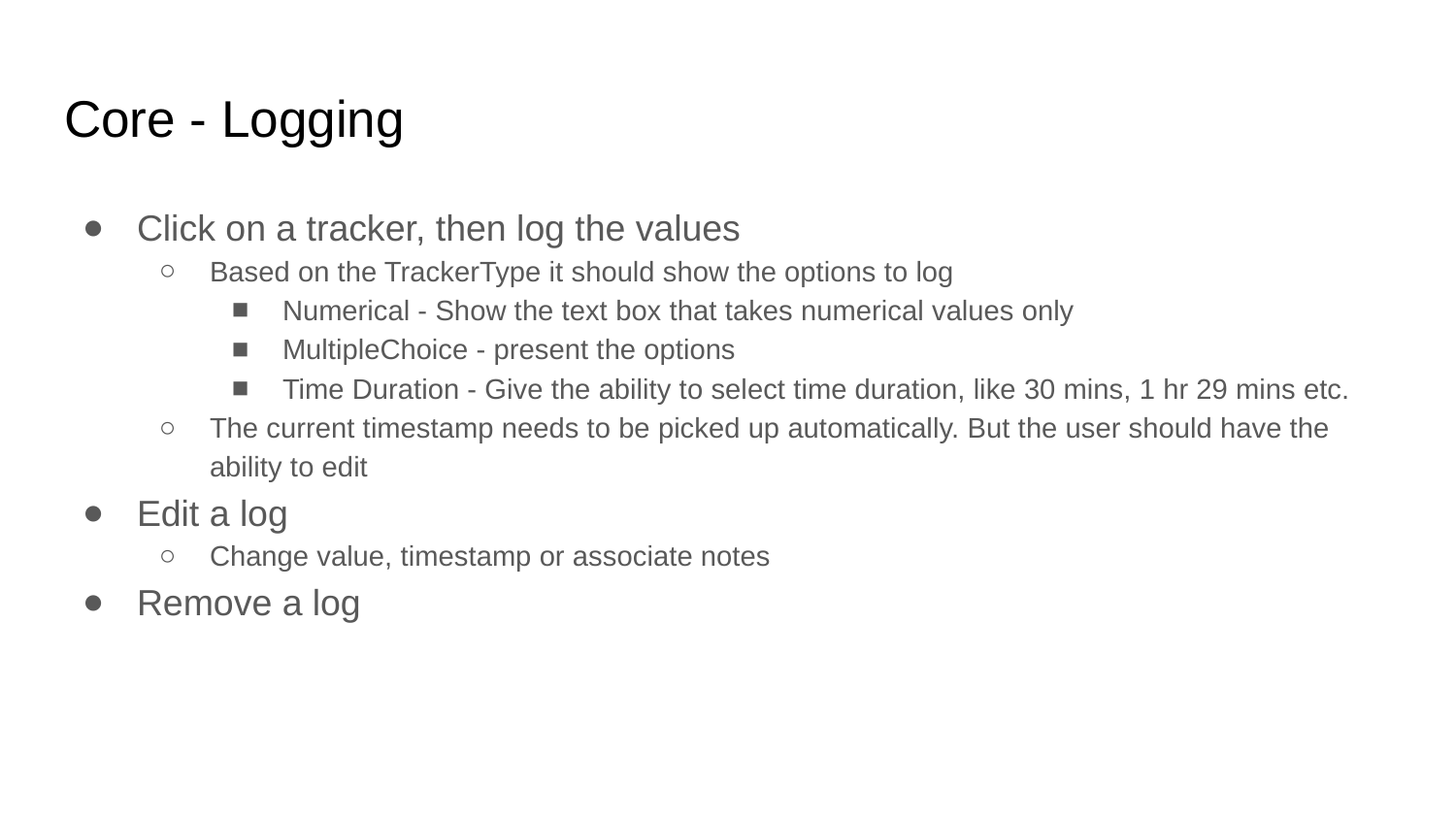

# Core - Logging
Click on a tracker, then log the values
Based on the TrackerType it should show the options to log
Numerical - Show the text box that takes numerical values only
MultipleChoice - present the options
Time Duration - Give the ability to select time duration, like 30 mins, 1 hr 29 mins etc.
The current timestamp needs to be picked up automatically. But the user should have the ability to edit
Edit a log
Change value, timestamp or associate notes
Remove a log